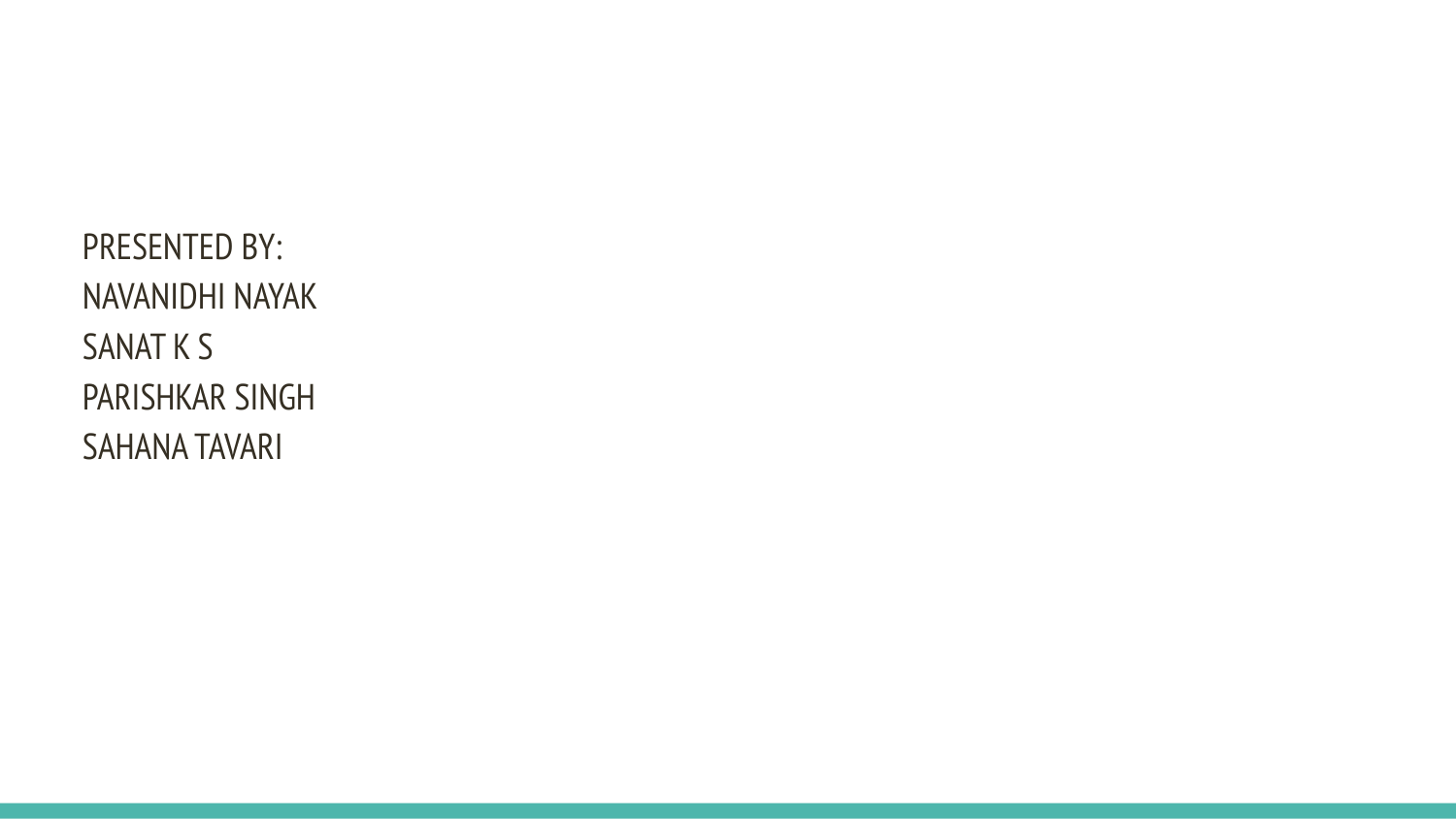

#
PRESENTED BY:
NAVANIDHI NAYAK
SANAT K S
PARISHKAR SINGH
SAHANA TAVARI